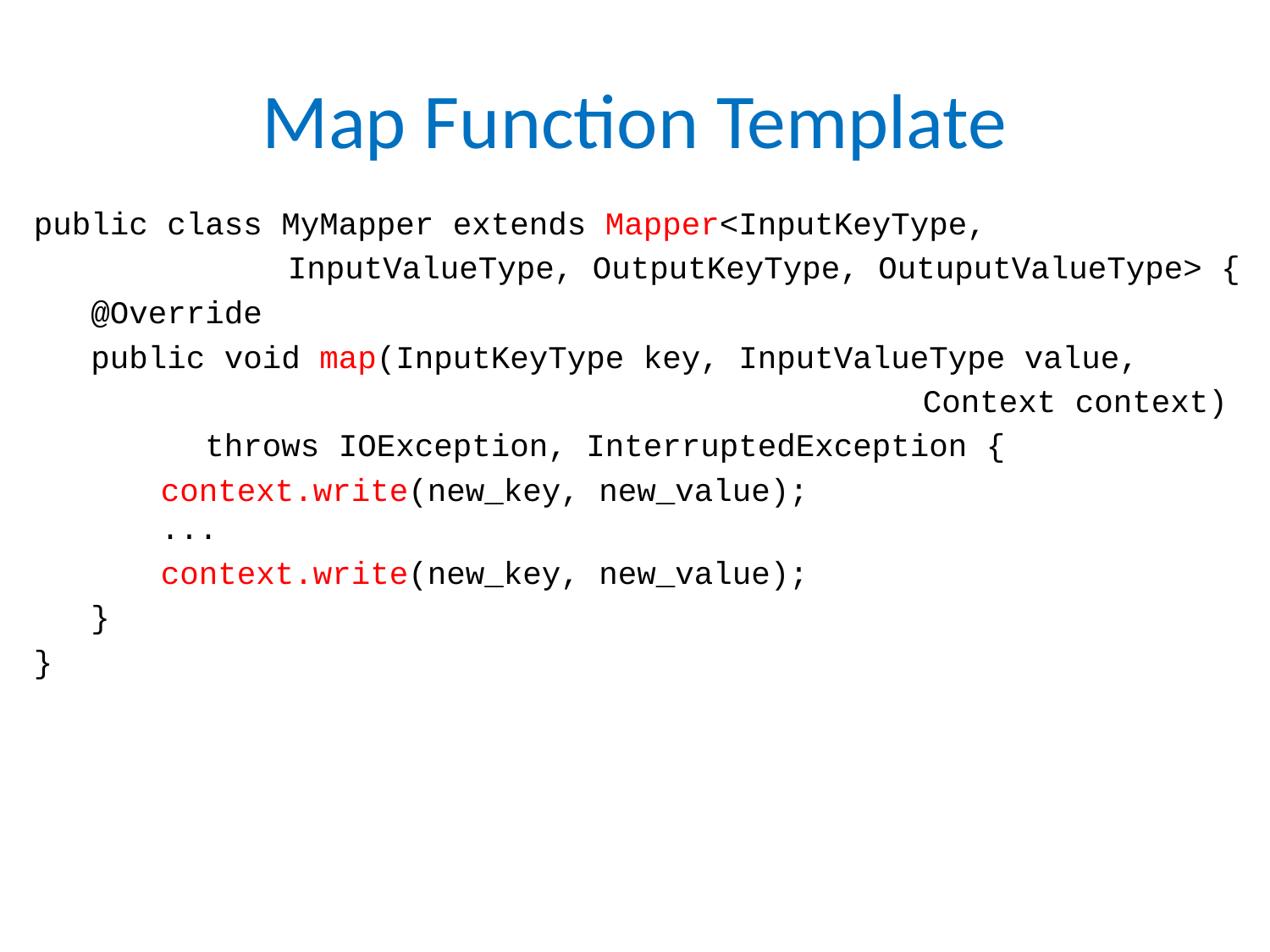

# Map Function Template
public class MyMapper extends Mapper<InputKeyType,
		InputValueType, OutputKeyType, OutuputValueType> {
   @Override
   public void map(InputKeyType key, InputValueType value,
							Context context)
         throws IOException, InterruptedException {
	context.write(new_key, new_value);
 	...
	context.write(new_key, new_value);
   }
}